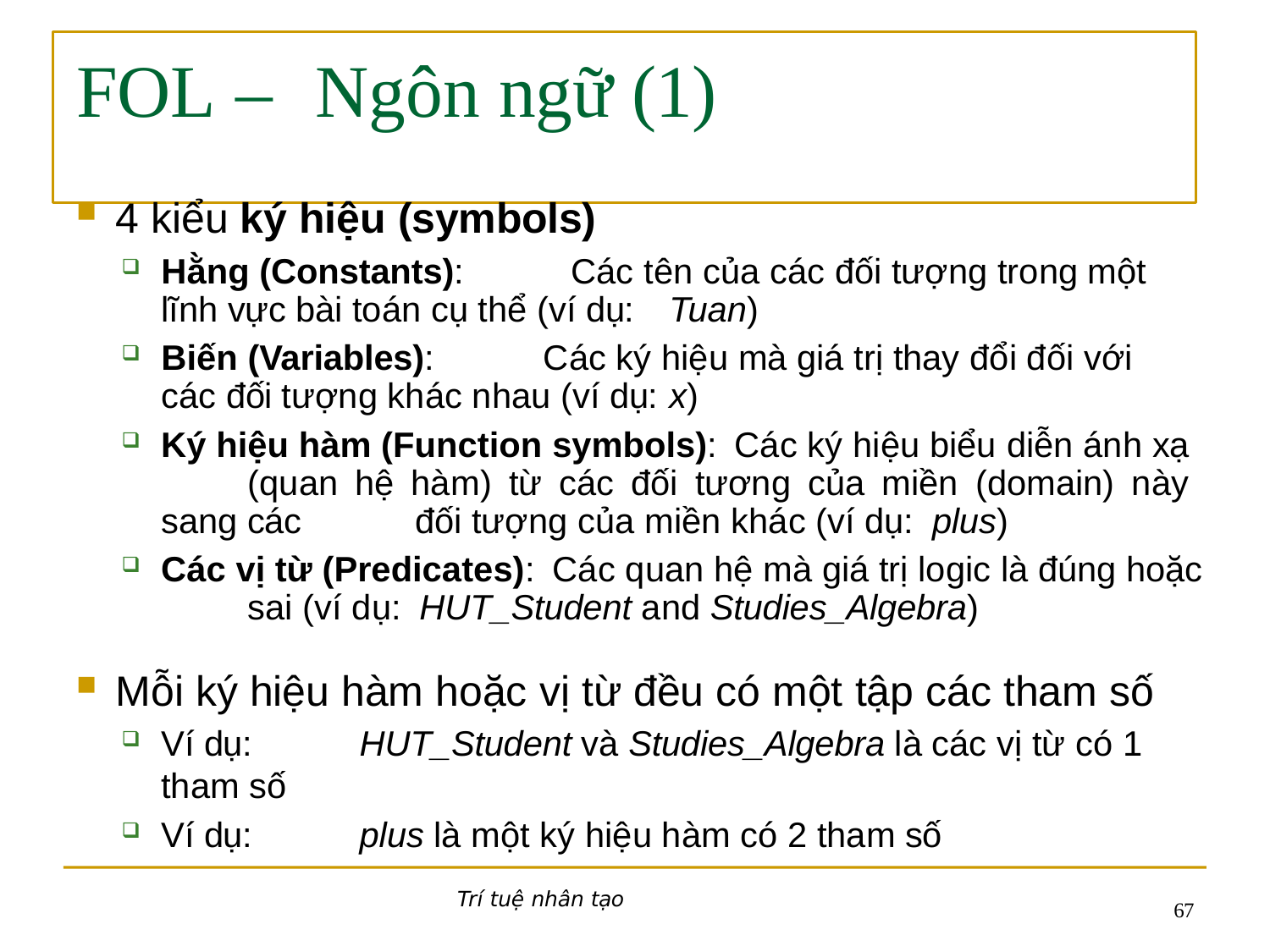

# FOL –	Ngôn ngữ (1)
4 kiểu ký hiệu (symbols)
Hằng (Constants):	Các tên của các đối tượng trong một lĩnh vực bài toán cụ thể (ví dụ:	Tuan)
Biến (Variables):	Các ký hiệu mà giá trị thay đổi đối với các đối tượng khác nhau (ví dụ:	x)
Ký hiệu hàm (Function symbols): Các ký hiệu biểu diễn ánh xạ 	(quan hệ hàm) từ các đối tương của miền (domain) này sang các 	đối tượng của miền khác (ví dụ: plus)
Các vị từ (Predicates): Các quan hệ mà giá trị logic là đúng hoặc 	sai (ví dụ: HUT_Student and Studies_Algebra)
Mỗi ký hiệu hàm hoặc vị từ đều có một tập các tham số
Ví dụ:	HUT_Student và Studies_Algebra là các vị từ có 1 tham số
Ví dụ:	plus là một ký hiệu hàm có 2 tham số

Trí tuệ nhân tạo
67